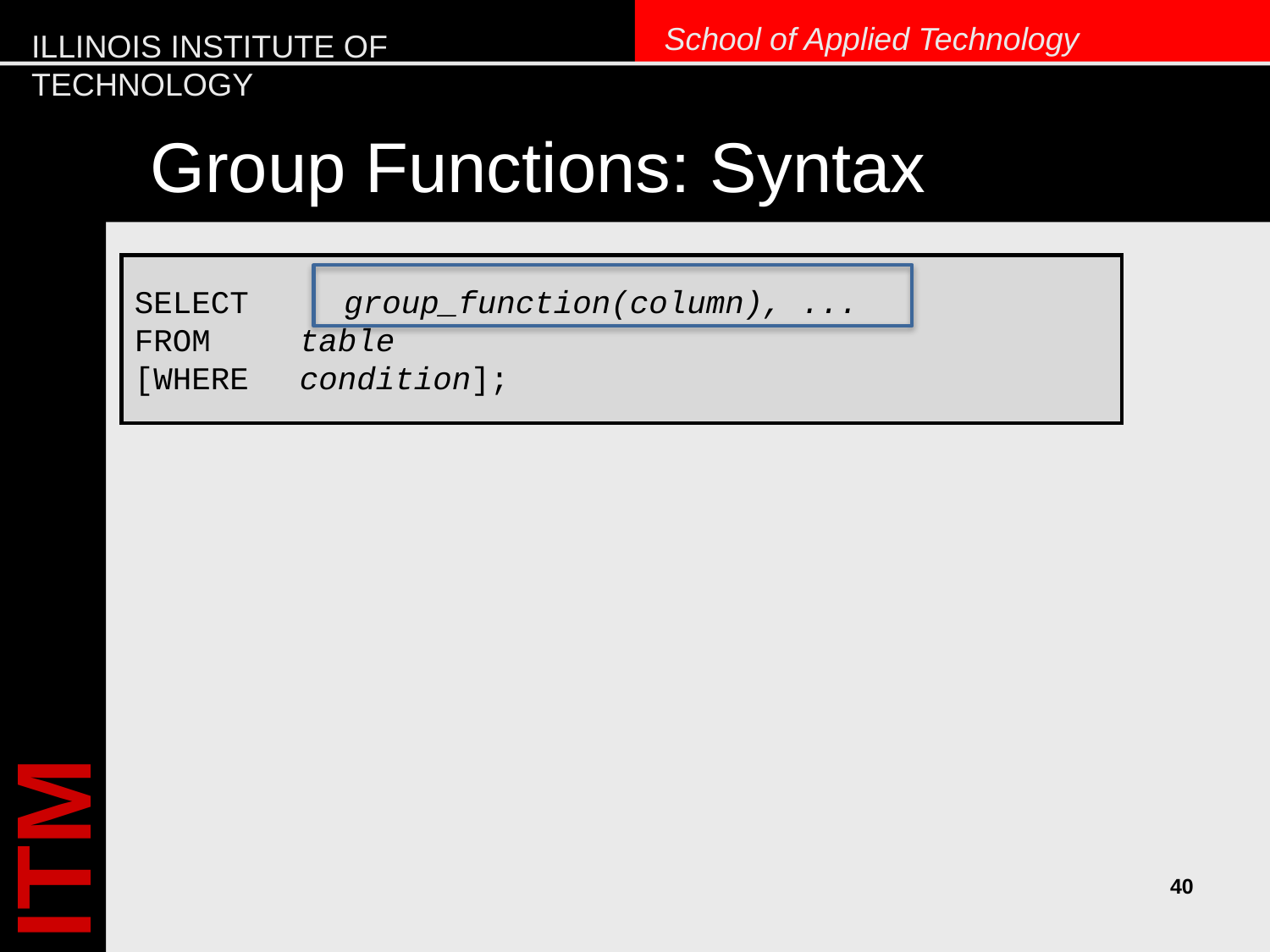

# Group Functions: Syntax

SELECT     group_function(column), ...
FROM	  table
[WHERE	  condition];

40